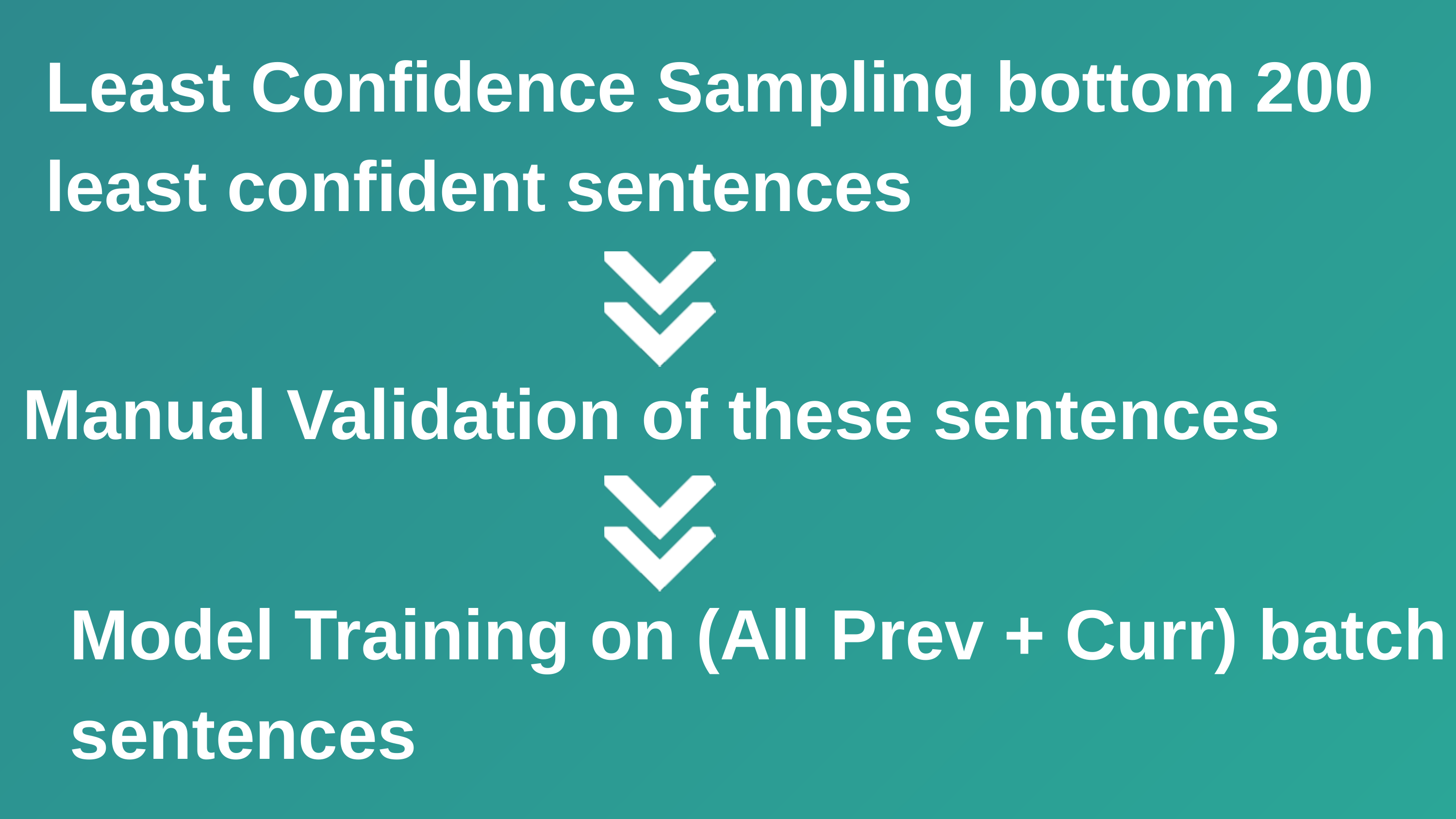

Least Confidence Sampling bottom 200 least confident sentences

Manual Validation of these sentences

Model Training on (All Prev + Curr) batch sentences